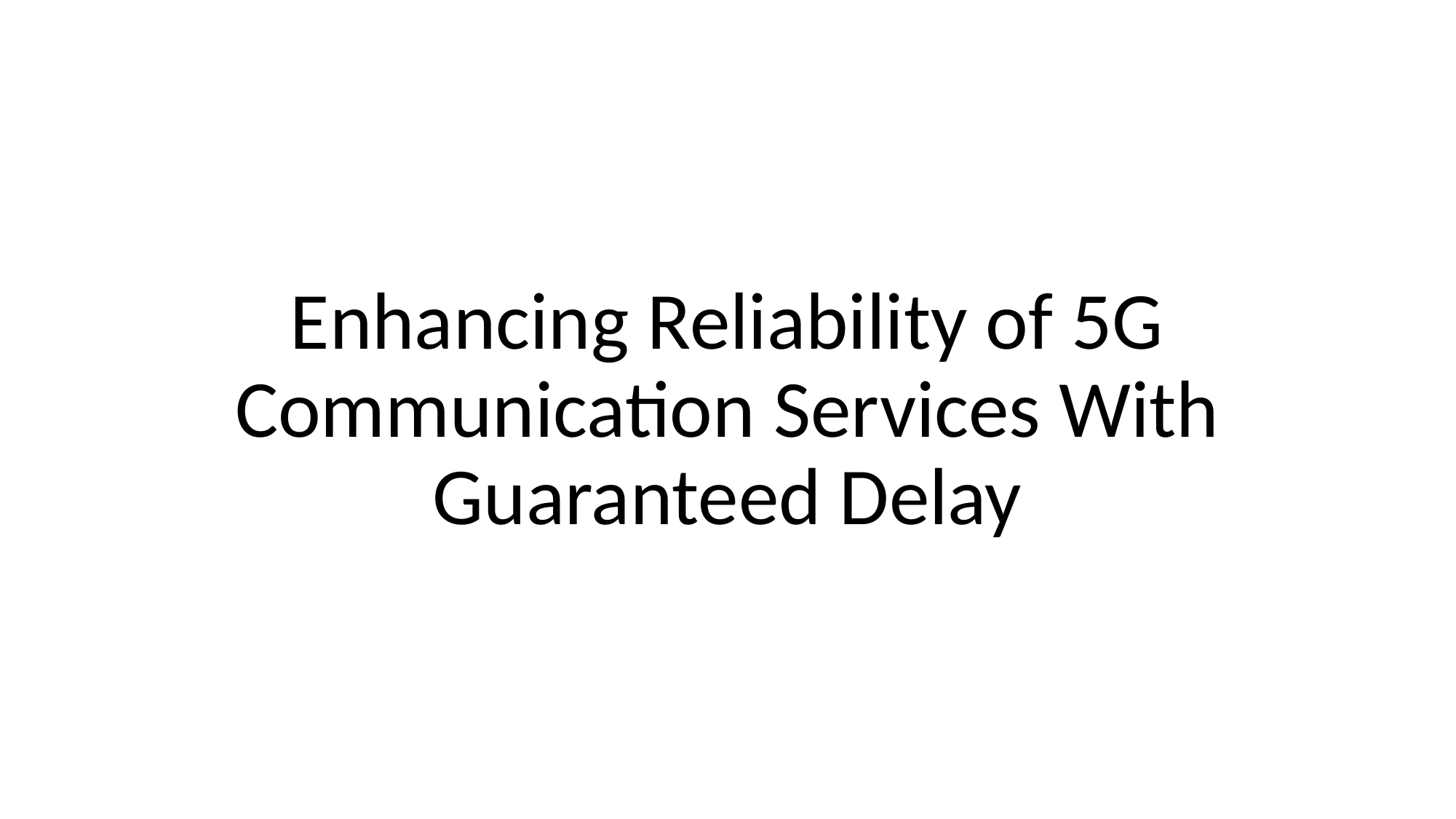

# Enhancing Reliability of 5G Communication Services With Guaranteed Delay